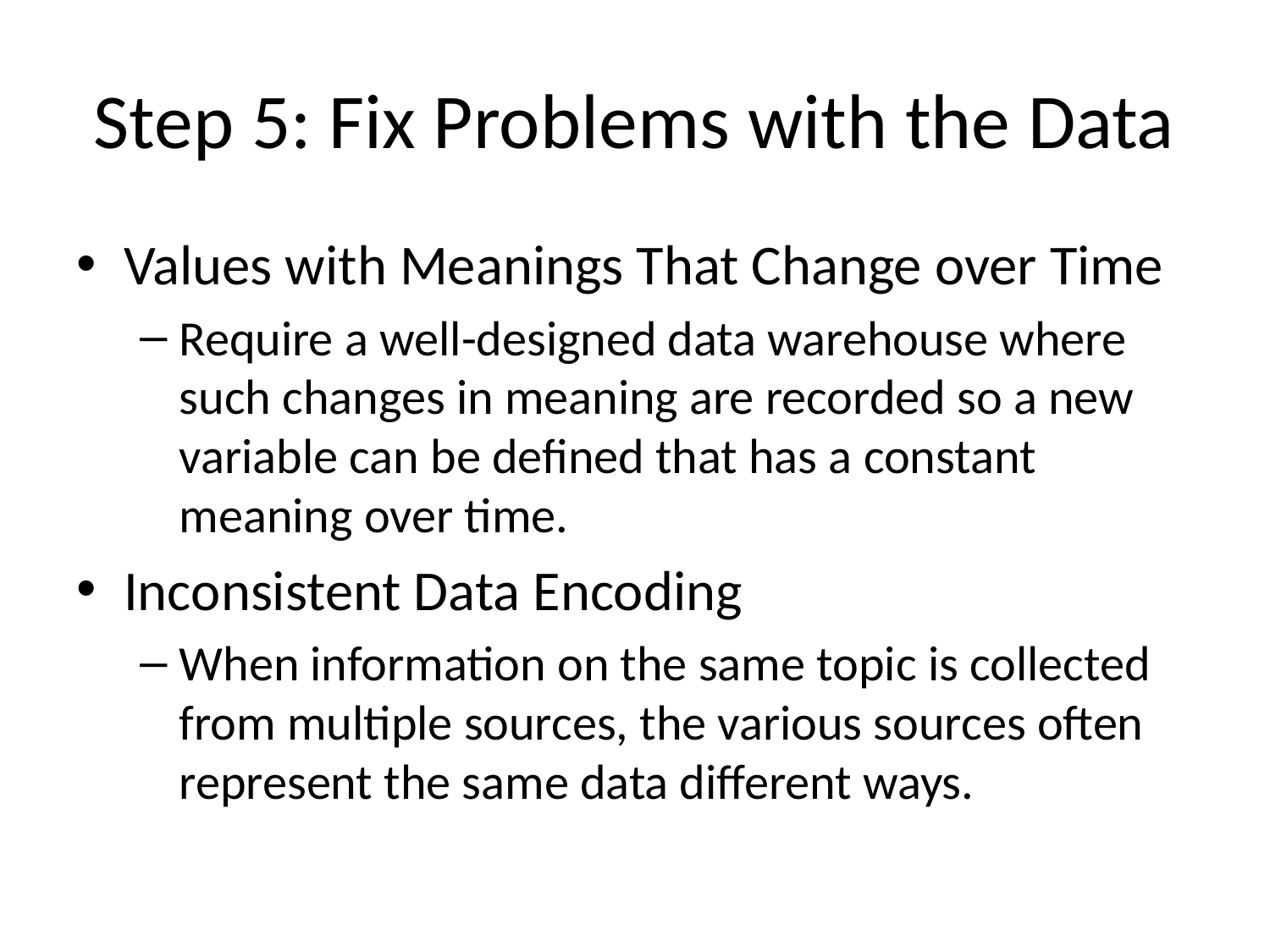

# Step 5: Fix Problems with the Data
Values with Meanings That Change over Time
Require a well-designed data warehouse where such changes in meaning are recorded so a new variable can be defined that has a constant meaning over time.
Inconsistent Data Encoding
When information on the same topic is collected from multiple sources, the various sources often represent the same data different ways.